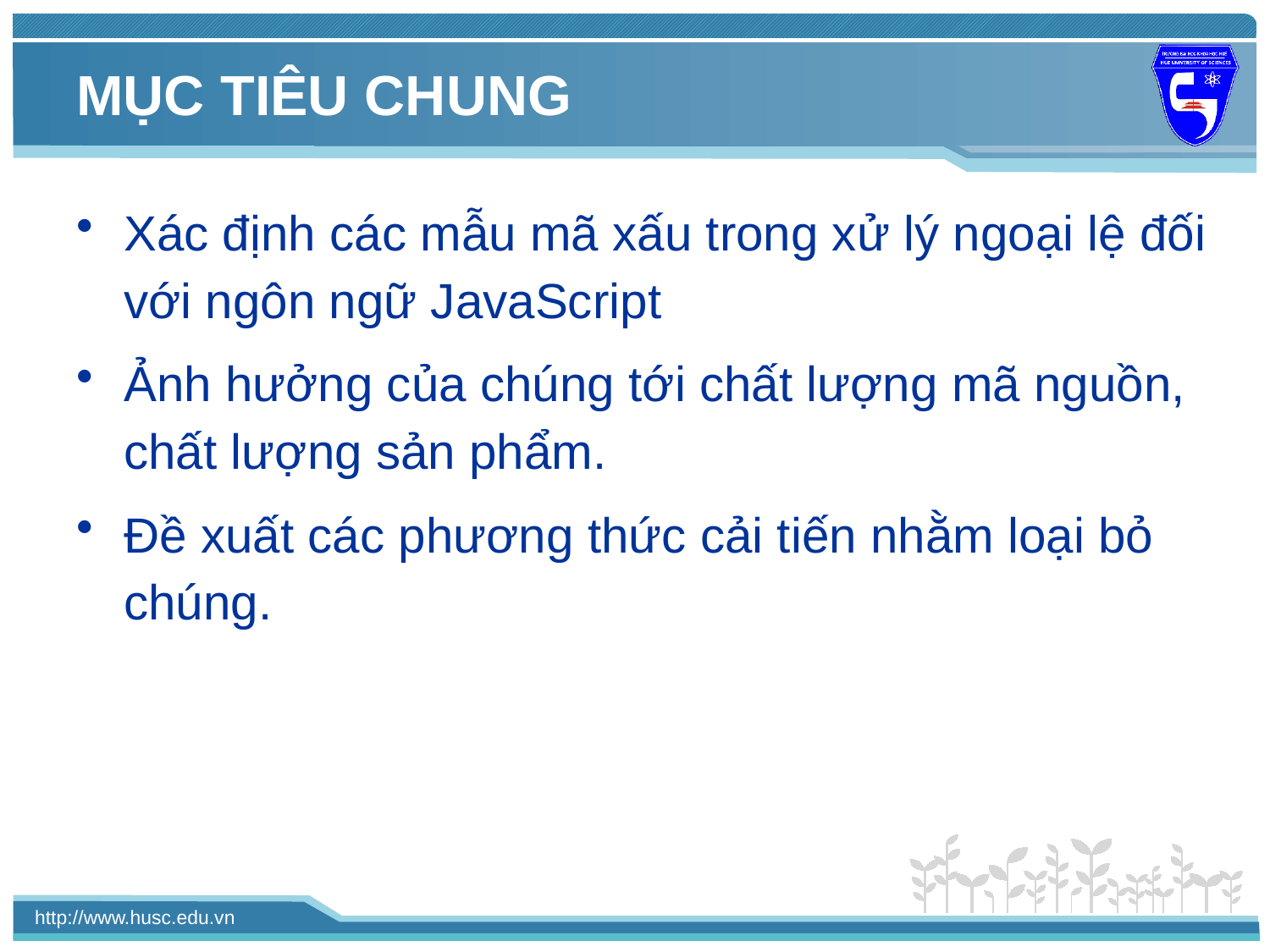

# MỤC TIÊU CHUNG
Xác định các mẫu mã xấu trong xử lý ngoại lệ đối với ngôn ngữ JavaScript
Ảnh hưởng của chúng tới chất lượng mã nguồn, chất lượng sản phẩm.
Đề xuất các phương thức cải tiến nhằm loại bỏ chúng.